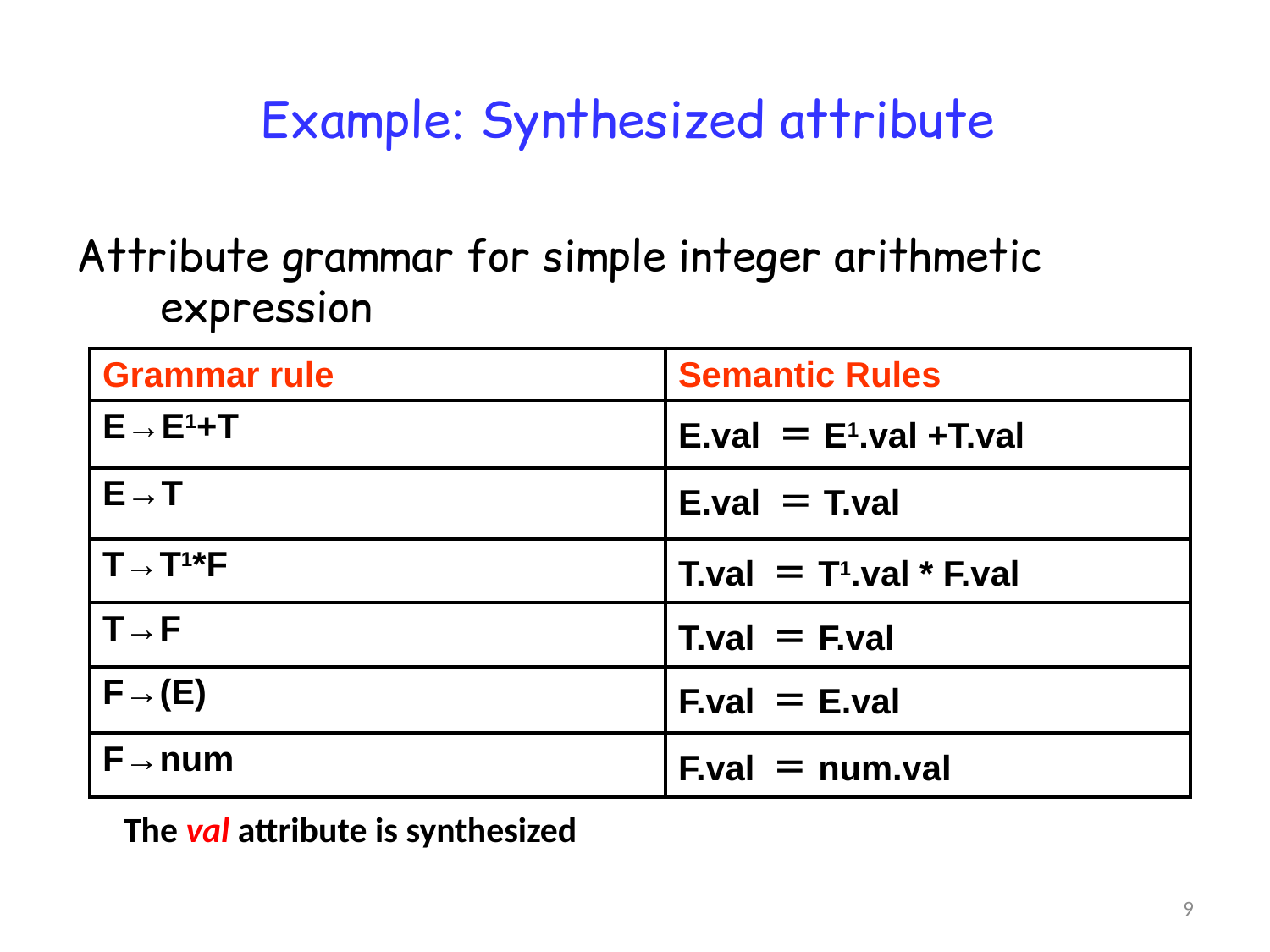

# Example: Synthesized attribute
Attribute grammar for simple integer arithmetic expression

| Grammar rule | Semantic Rules |
| --- | --- |
| E→E1+T | E.val ＝E1.val +T.val |
| E→T | E.val ＝T.val |
| T→T1\*F | T.val ＝T1.val \* F.val |
| T→F | T.val ＝F.val |
| F→(E) | F.val ＝E.val |
| F→num | F.val ＝num.val |
The val attribute is synthesized
9